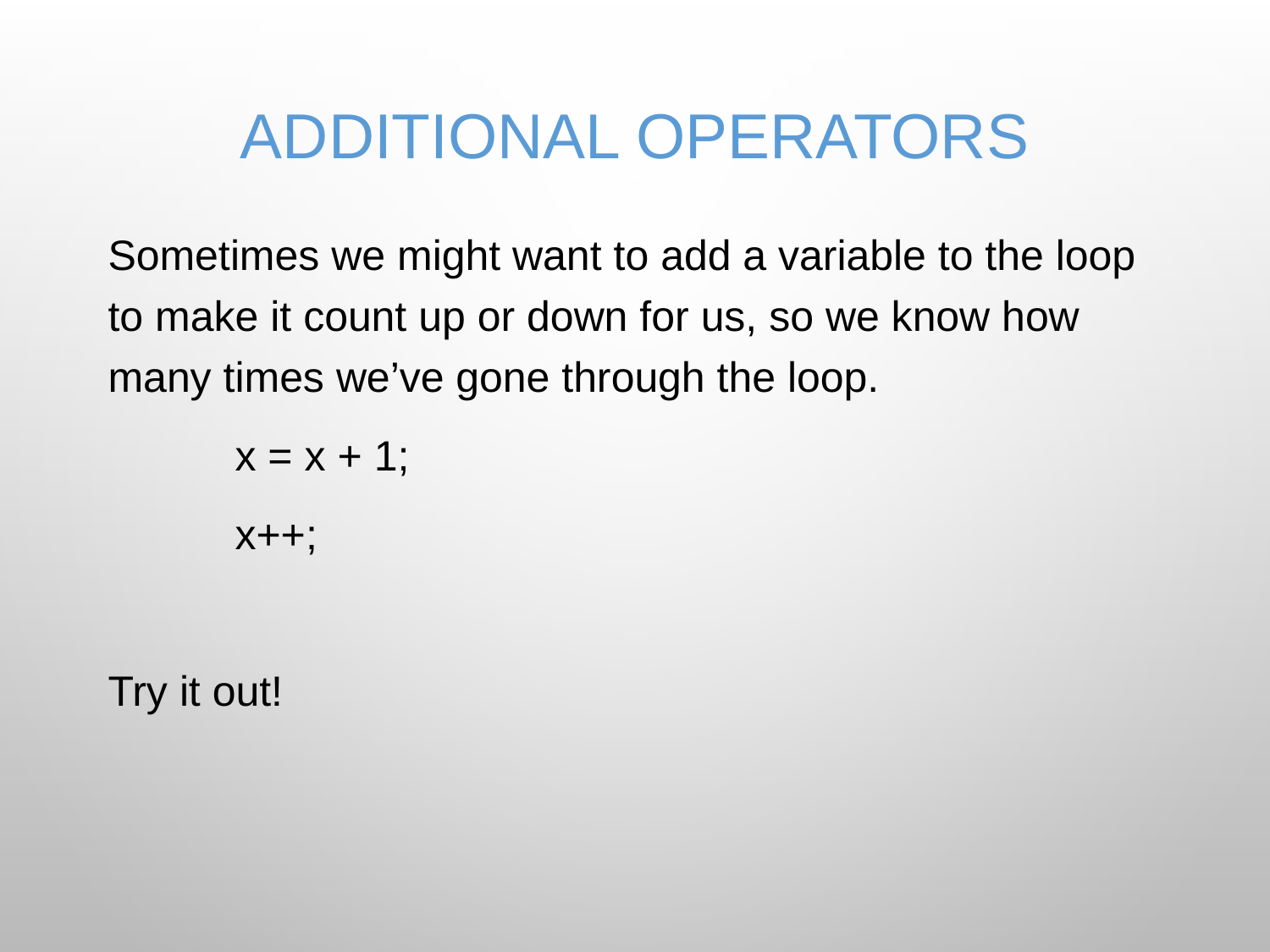

# Additional Operators
Sometimes we might want to add a variable to the loop to make it count up or down for us, so we know how many times we’ve gone through the loop.
	x = x + 1;
	x++;

Try it out!